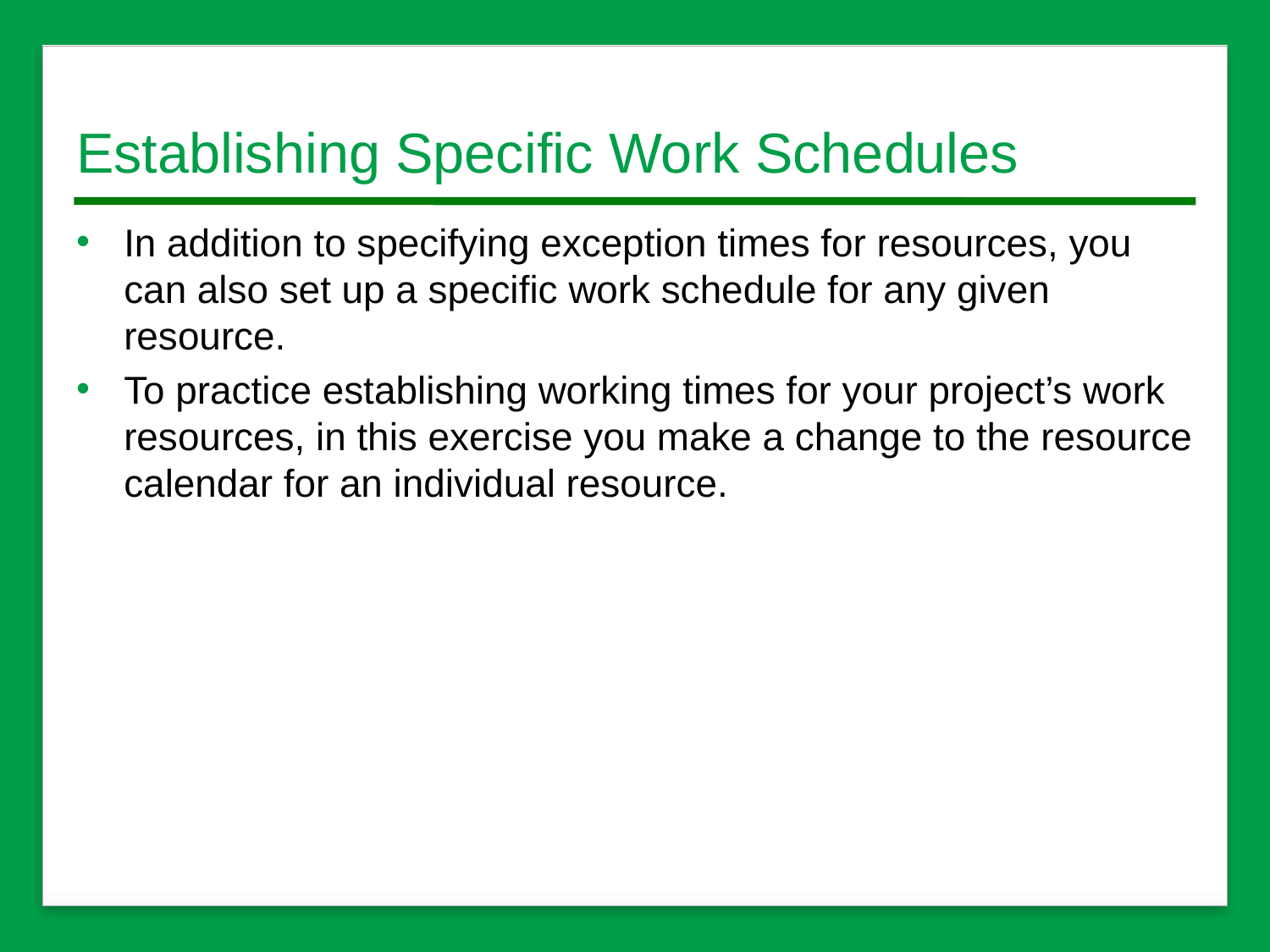

# Establishing Specific Work Schedules
In addition to specifying exception times for resources, you can also set up a specific work schedule for any given resource.
To practice establishing working times for your project’s work resources, in this exercise you make a change to the resource calendar for an individual resource.